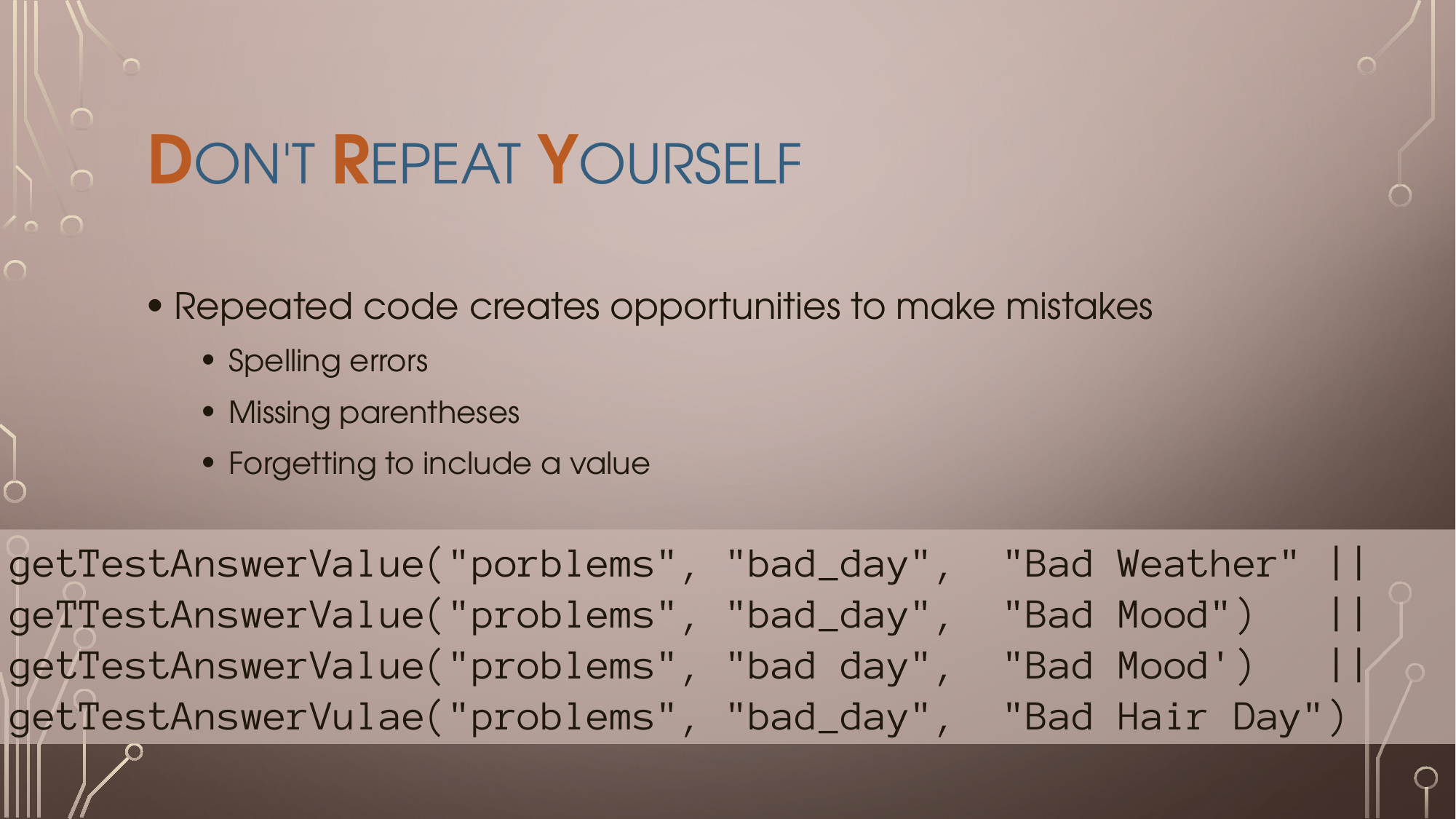

# Don't Repeat Yourself
Repeated code creates opportunities to make mistakes
Spelling errors
Missing parentheses
Forgetting to include a value
getTestAnswerValue("porblems", "bad_day",  "Bad Weather" ||
geTTestAnswerValue("problems", "bad_day",  "Bad Mood")   ||
getTestAnswerValue("problems", "bad day",  "Bad Mood')   ||
getTestAnswerVulae("problems", "bad_day",  "Bad Hair Day")